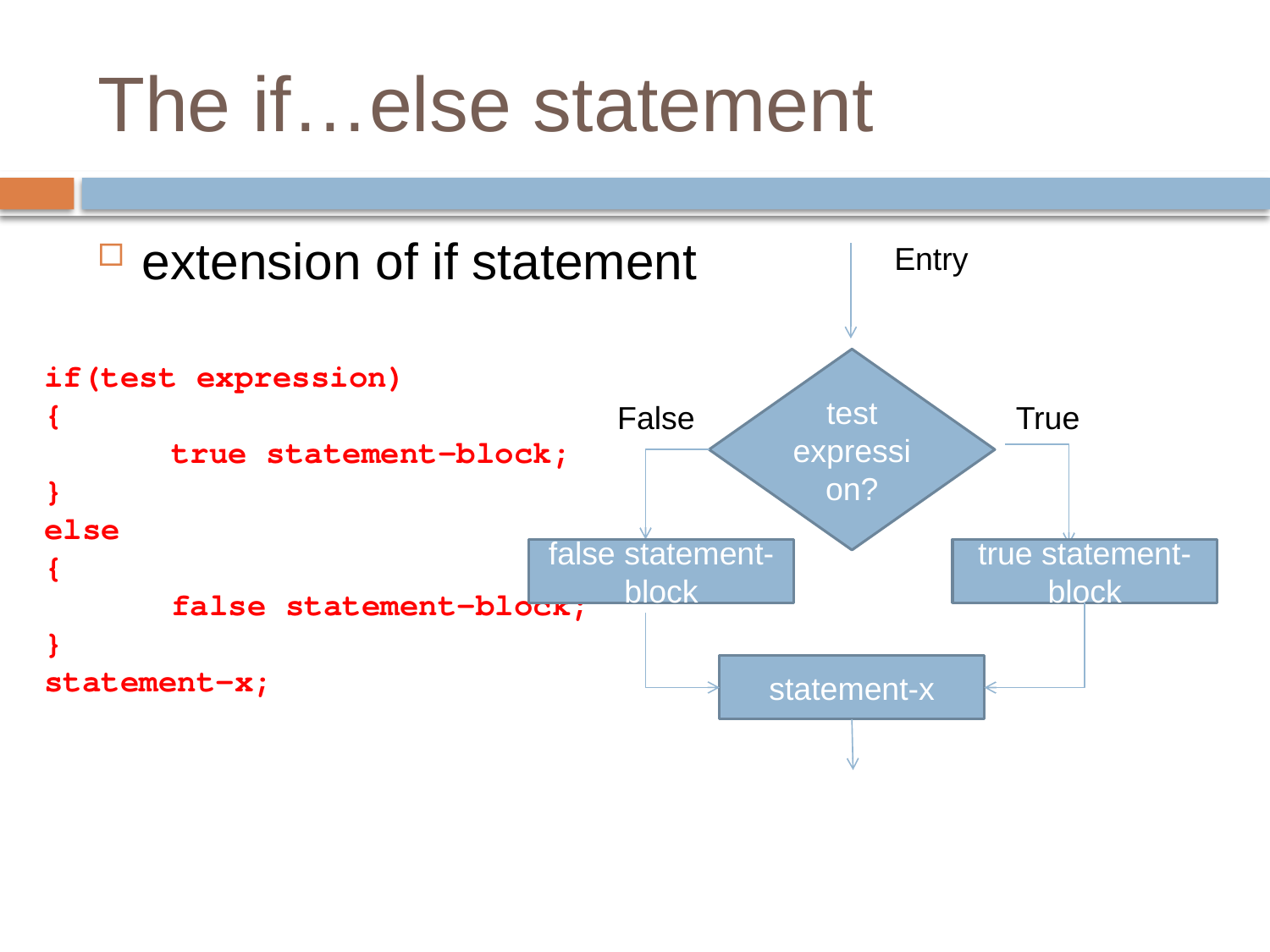

# The if…else statement
extension of if statement
Entry
test expression?
False
True
true statement-block
statement-x
if(test expression)
{
	true statement-block;
}
else
{
	false statement-block;
}
statement-x;
false statement-block